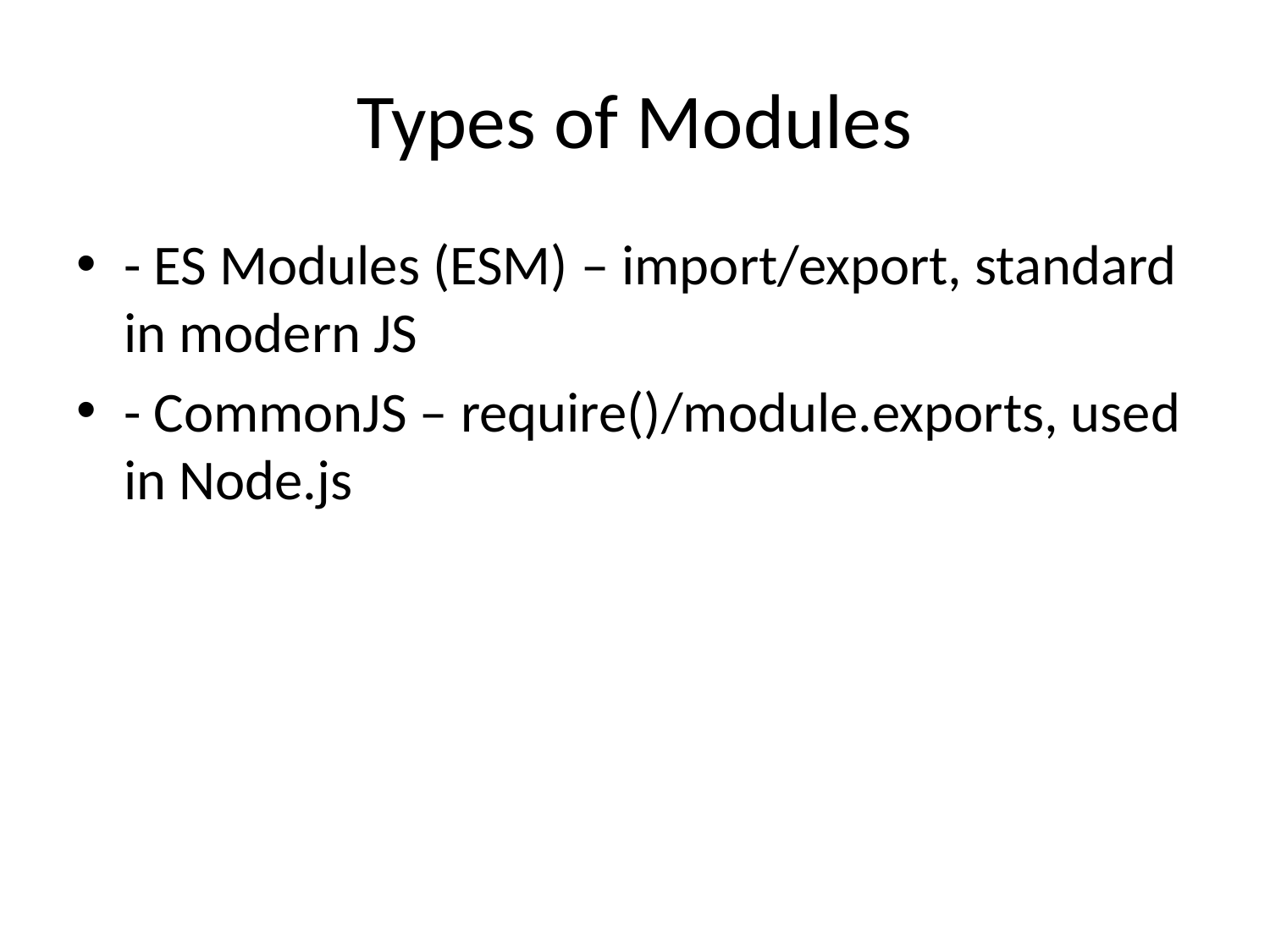

# Types of Modules
- ES Modules (ESM) – import/export, standard in modern JS
- CommonJS – require()/module.exports, used in Node.js